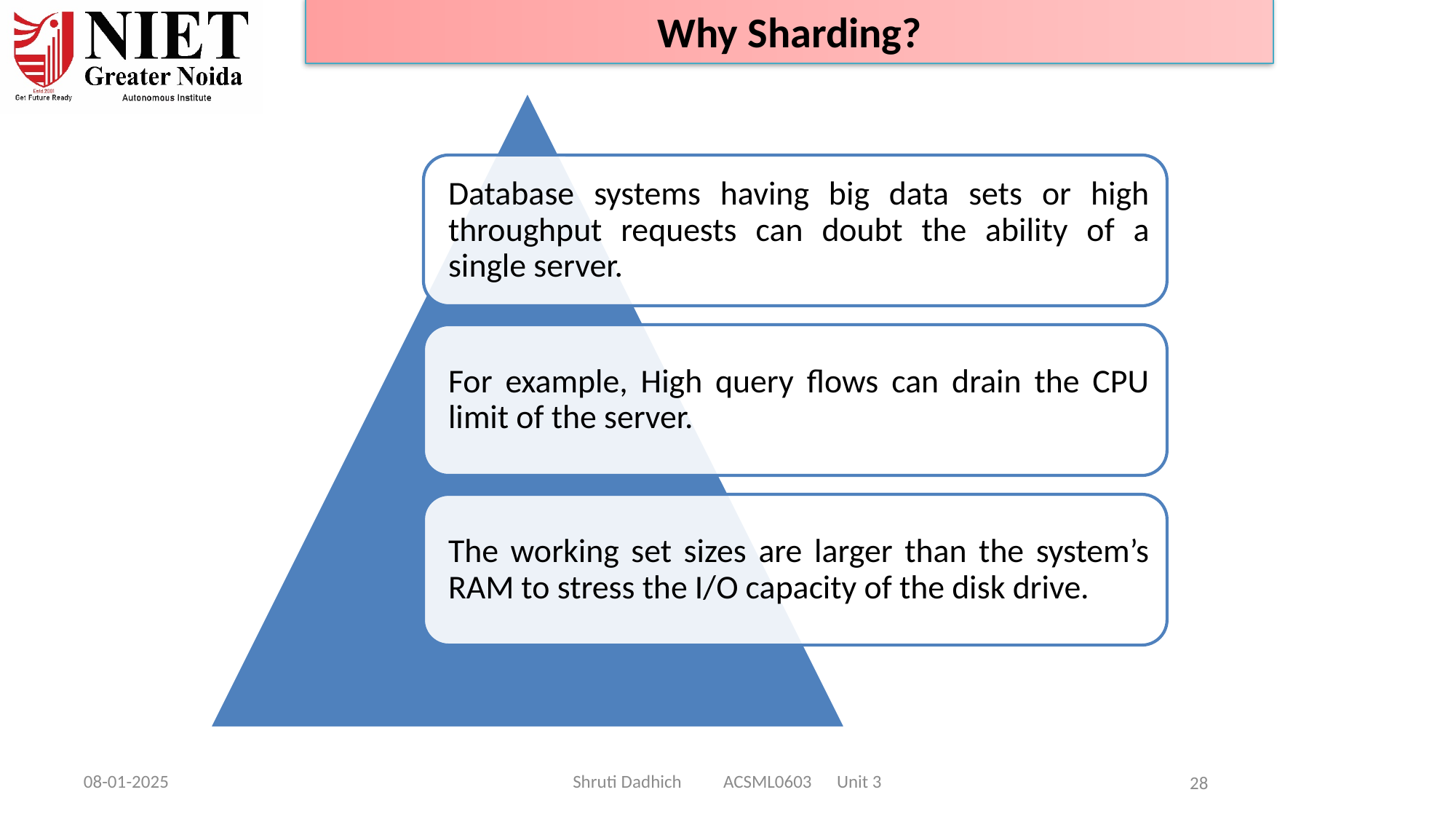

Why Sharding?
Database systems having big data sets or high throughput requests can doubt the ability of a single server.
For example, High query flows can drain the CPU limit of the server.
The working set sizes are larger than the system’s RAM to stress the I/O capacity of the disk drive.
08-01-2025
Shruti Dadhich          ACSML0603      Unit 3
28